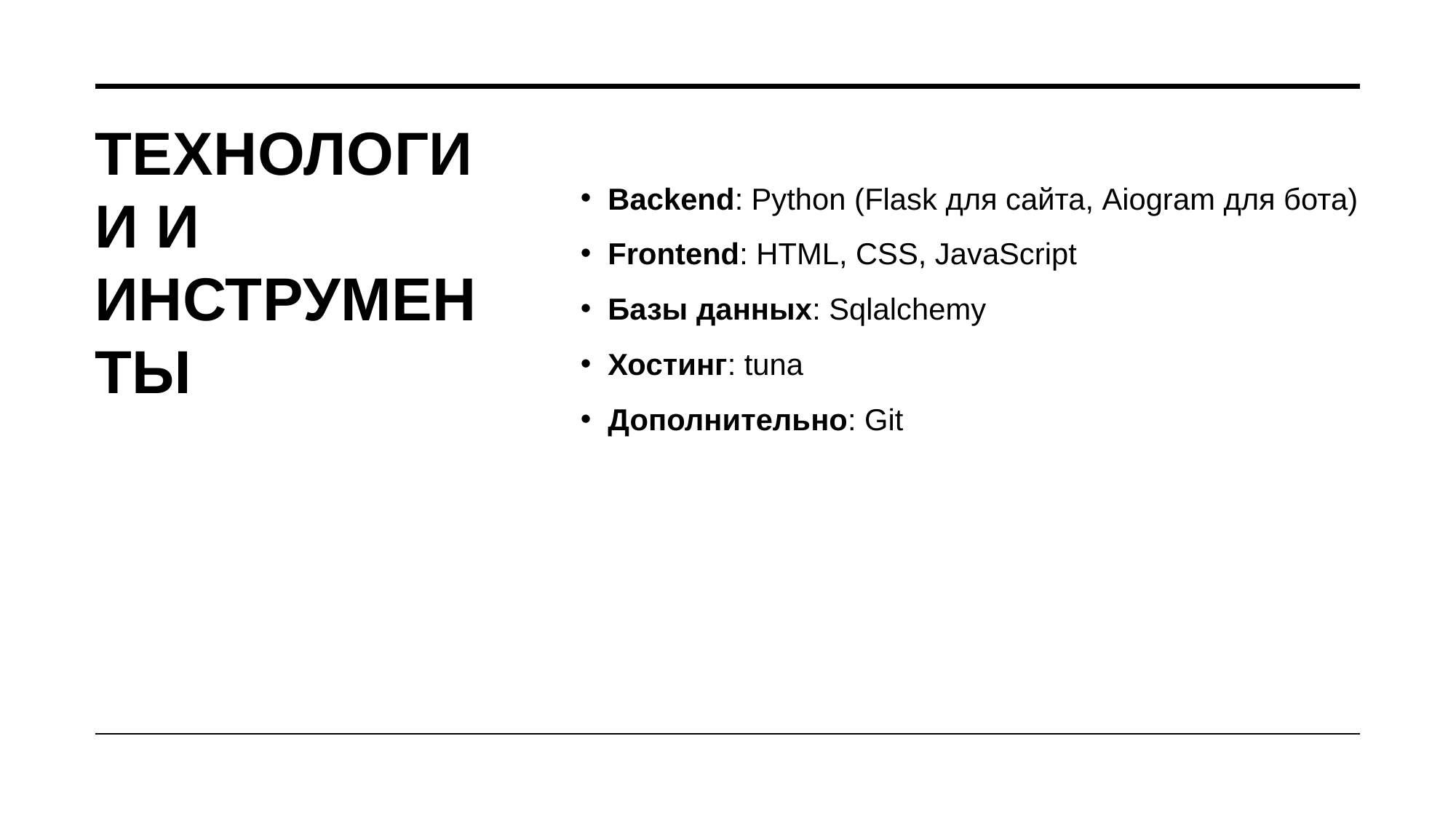

# Технологии и инструменты

Backend: Python (Flask для сайта, Aiogram для бота)
Frontend: HTML, CSS, JavaScript
Базы данных: Sqlalchemy
Хостинг: tuna
Дополнительно: Git